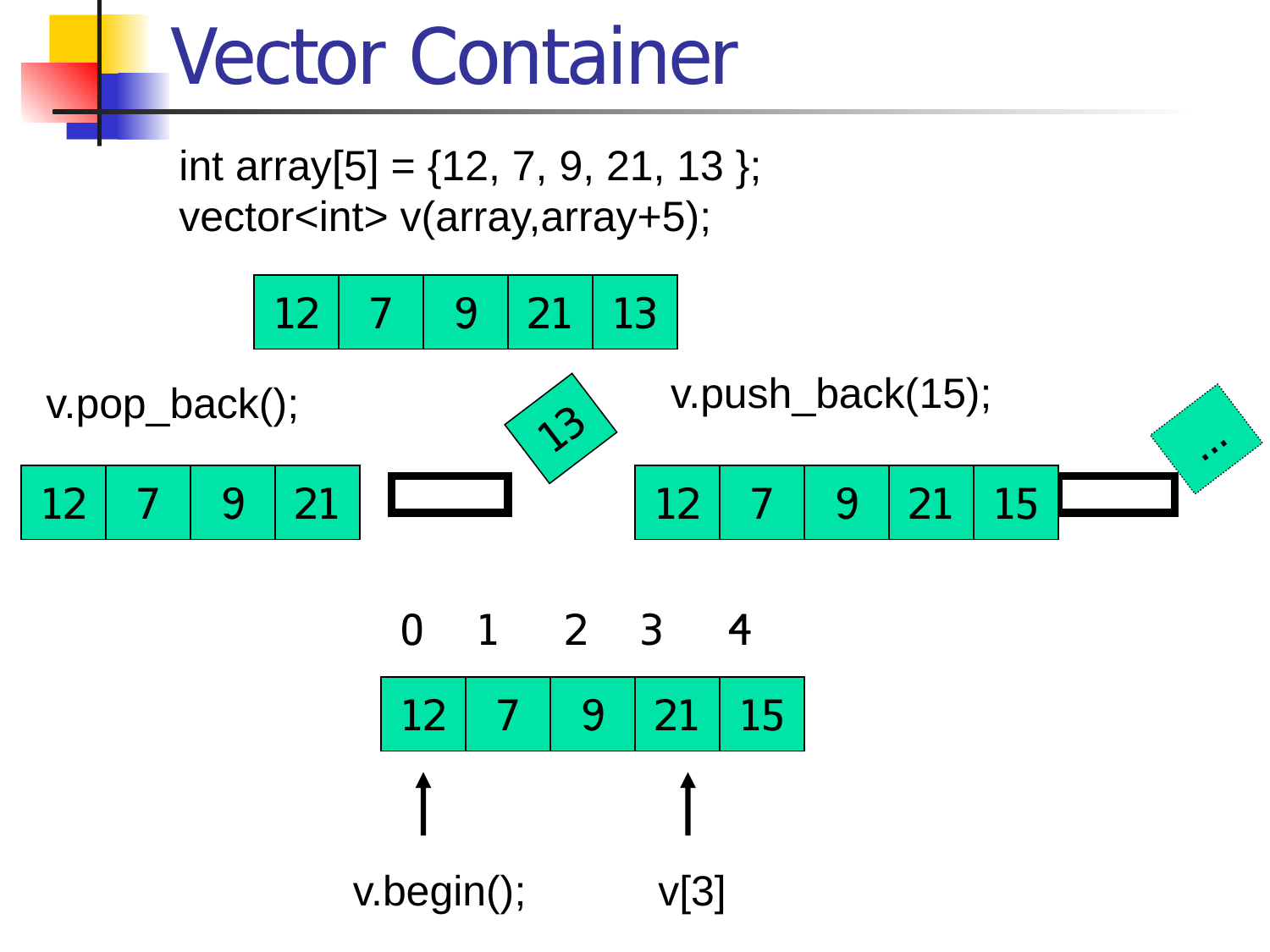

Vector Container
int array[5] = {12, 7, 9, 21, 13 };
vector<int> v(array,array+5);
12
7
9
21
13
v.push_back(15);
v.pop_back();
13
…
12
7
9
21
12
7
9
21
15

0    1     2    3     4
12
7
9
21
15

v.begin();
v[3]